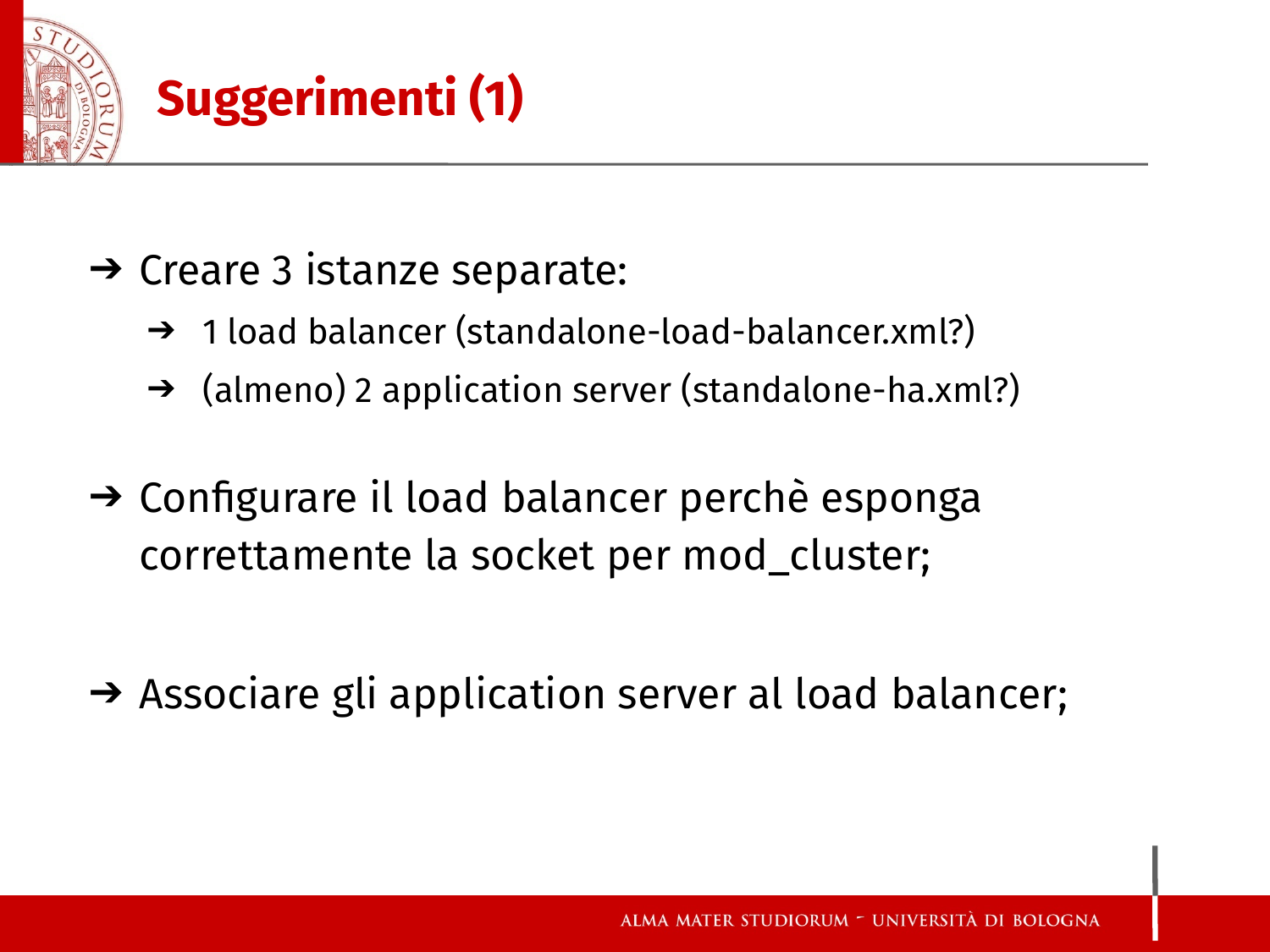

Suggerimenti (1)
Creare 3 istanze separate:
1 load balancer (standalone-load-balancer.xml?)
(almeno) 2 application server (standalone-ha.xml?)

Configurare il load balancer perchè esponga correttamente la socket per mod_cluster;

Associare gli application server al load balancer;